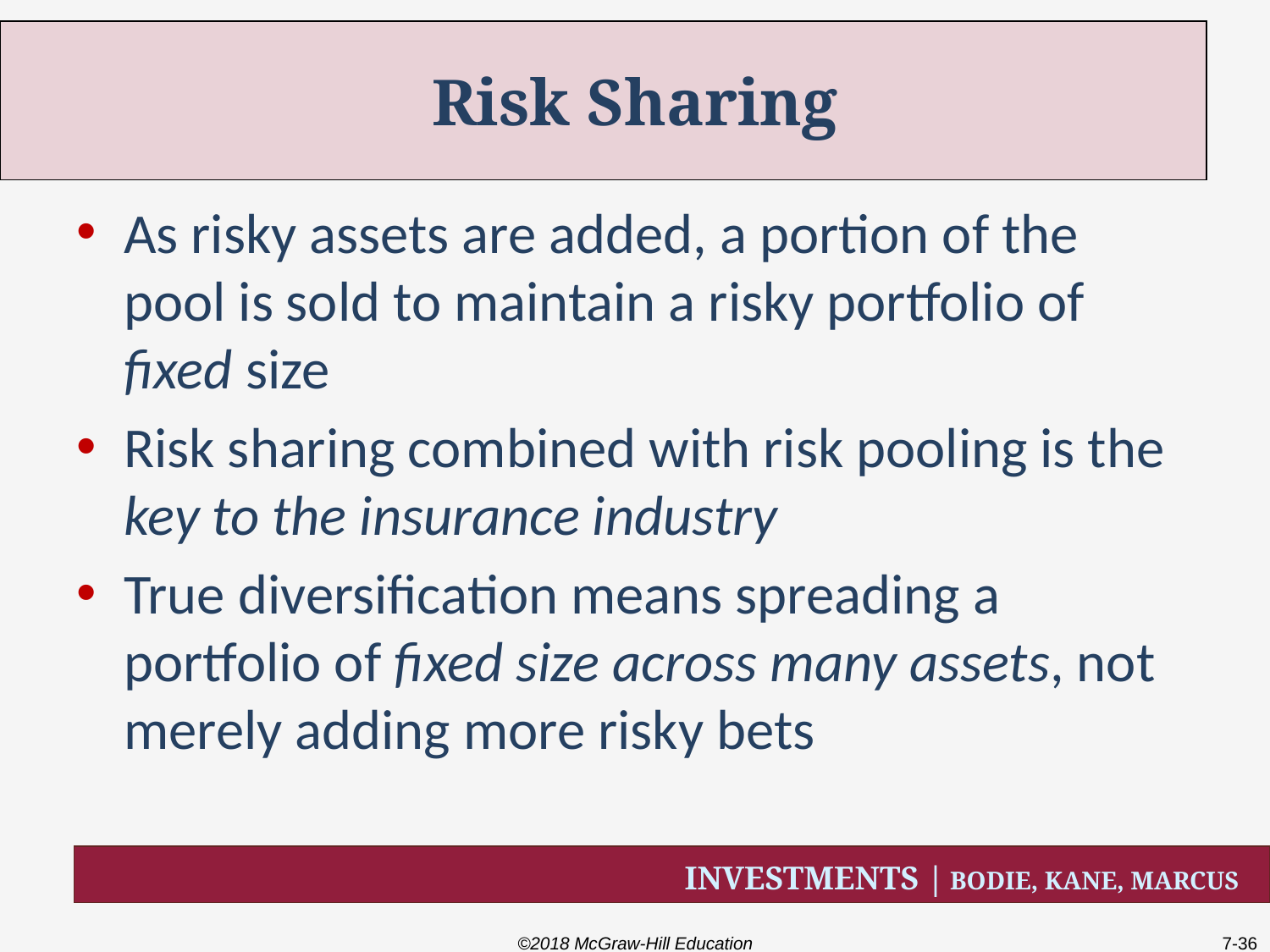

# Risk Sharing
As risky assets are added, a portion of the pool is sold to maintain a risky portfolio of fixed size
Risk sharing combined with risk pooling is the key to the insurance industry
True diversification means spreading a portfolio of fixed size across many assets, not merely adding more risky bets
©2018 McGraw-Hill Education
7-36